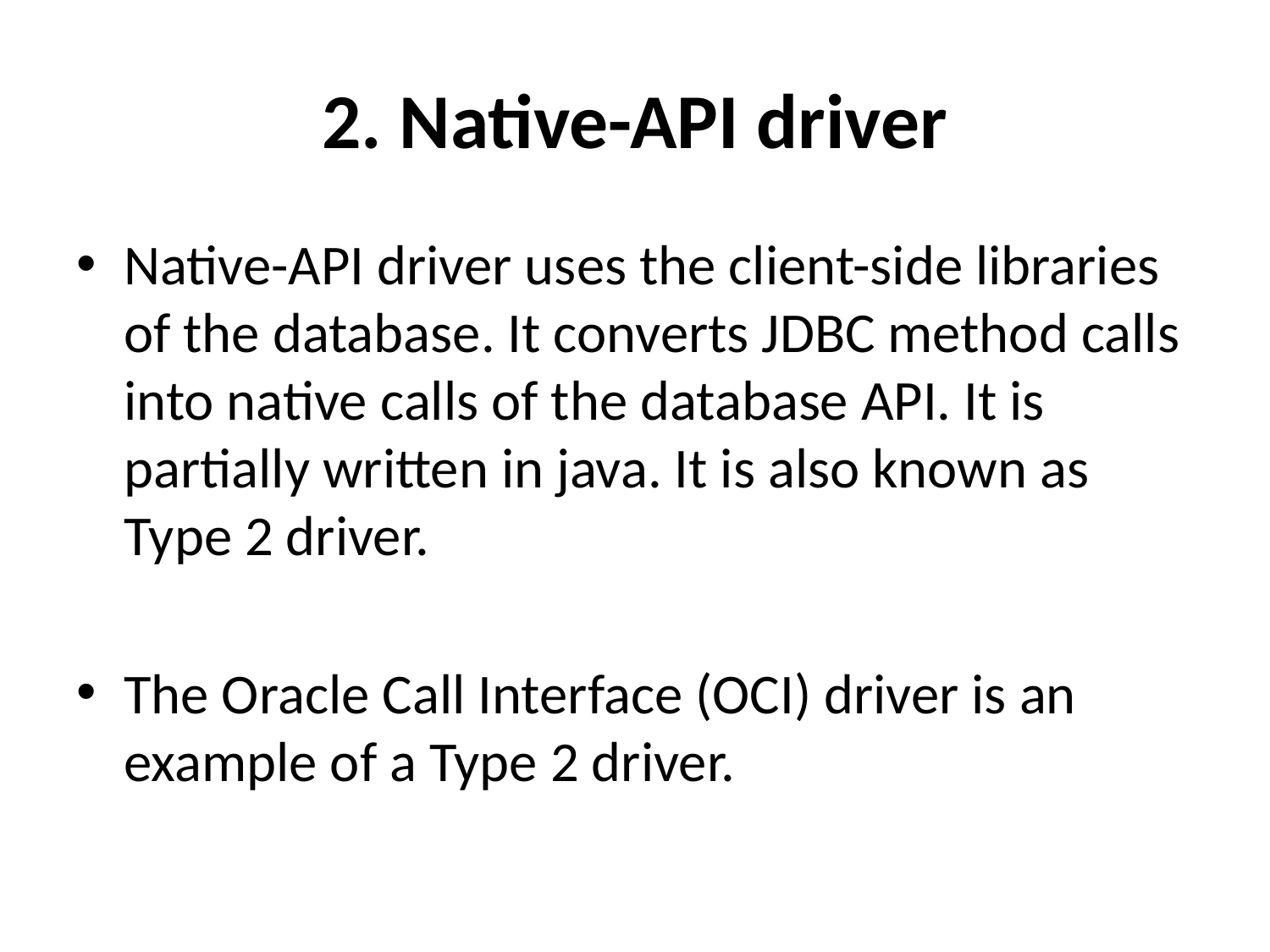

# 2. Native-API driver
Native-API driver uses the client-side libraries of the database. It converts JDBC method calls into native calls of the database API. It is partially written in java. It is also known as Type 2 driver.

The Oracle Call Interface (OCI) driver is an example of a Type 2 driver.